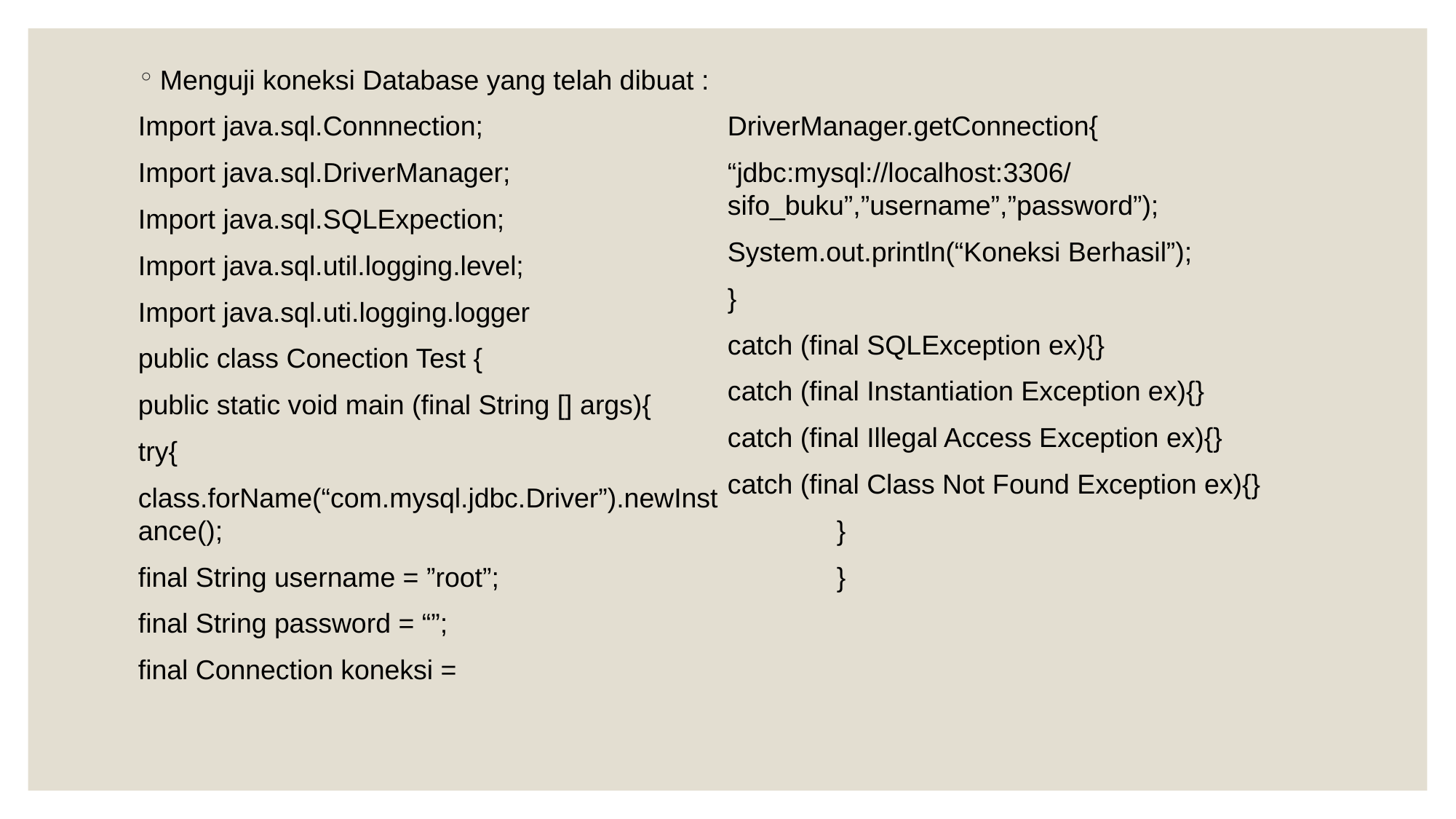

Menguji koneksi Database yang telah dibuat :
Import java.sql.Connnection;
Import java.sql.DriverManager;
Import java.sql.SQLExpection;
Import java.sql.util.logging.level;
Import java.sql.uti.logging.logger
public class Conection Test {
public static void main (final String [] args){
try{
class.forName(“com.mysql.jdbc.Driver”).newInstance();
final String username = ”root”;
final String password = “”;
final Connection koneksi =

DriverManager.getConnection{
“jdbc:mysql://localhost:3306/sifo_buku”,”username”,”password”);
System.out.println(“Koneksi Berhasil”);
}
catch (final SQLException ex){}
catch (final Instantiation Exception ex){}
catch (final Illegal Access Exception ex){}
catch (final Class Not Found Exception ex){}
	}
	}